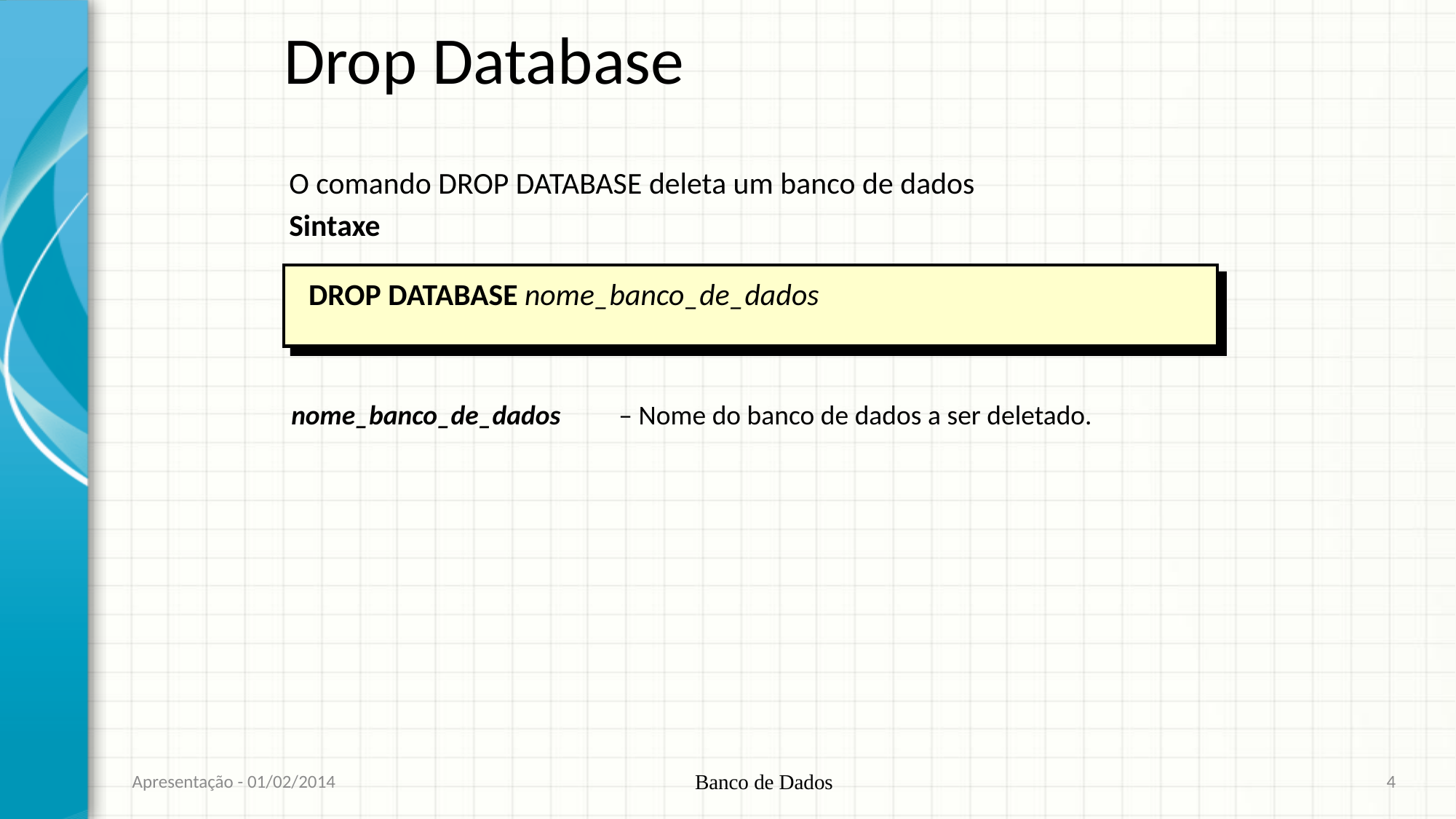

# Drop Database
O comando DROP DATABASE deleta um banco de dados
Sintaxe

DROP DATABASE nome_banco_de_dados
nome_banco_de_dados	– Nome do banco de dados a ser deletado.
Apresentação - 01/02/2014
Banco de Dados
4